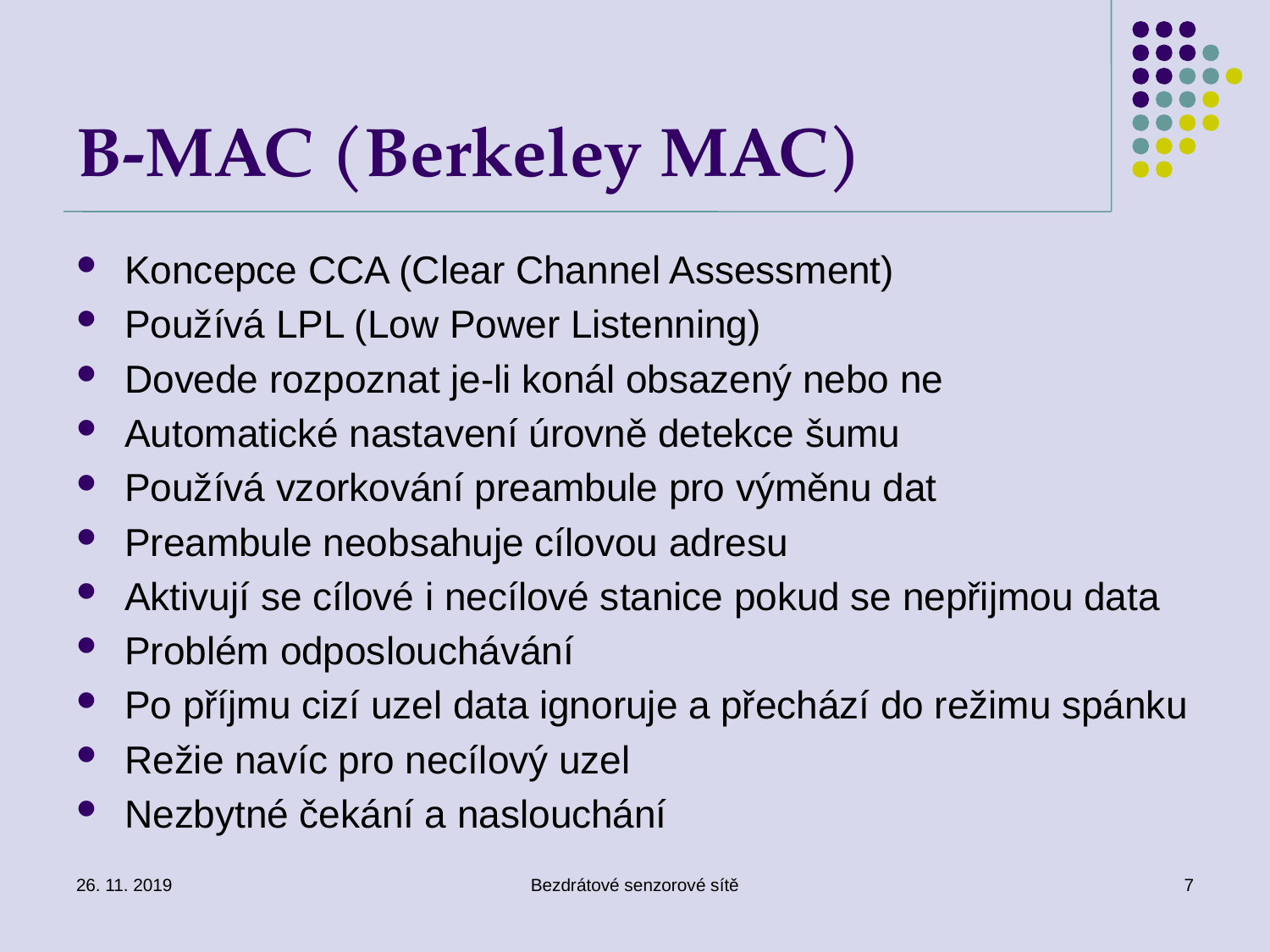

# B-MAC (Berkeley MAC)
Koncepce CCA (Clear Channel Assessment)
Používá LPL (Low Power Listenning)
Dovede rozpoznat je-li konál obsazený nebo ne
Automatické nastavení úrovně detekce šumu
Používá vzorkování preambule pro výměnu dat
Preambule neobsahuje cílovou adresu
Aktivují se cílové i necílové stanice pokud se nepřijmou data
Problém odposlouchávání
Po příjmu cizí uzel data ignoruje a přechází do režimu spánku
Režie navíc pro necílový uzel
Nezbytné čekání a naslouchání

26. 11. 2019
Bezdrátové senzorové sítě
7